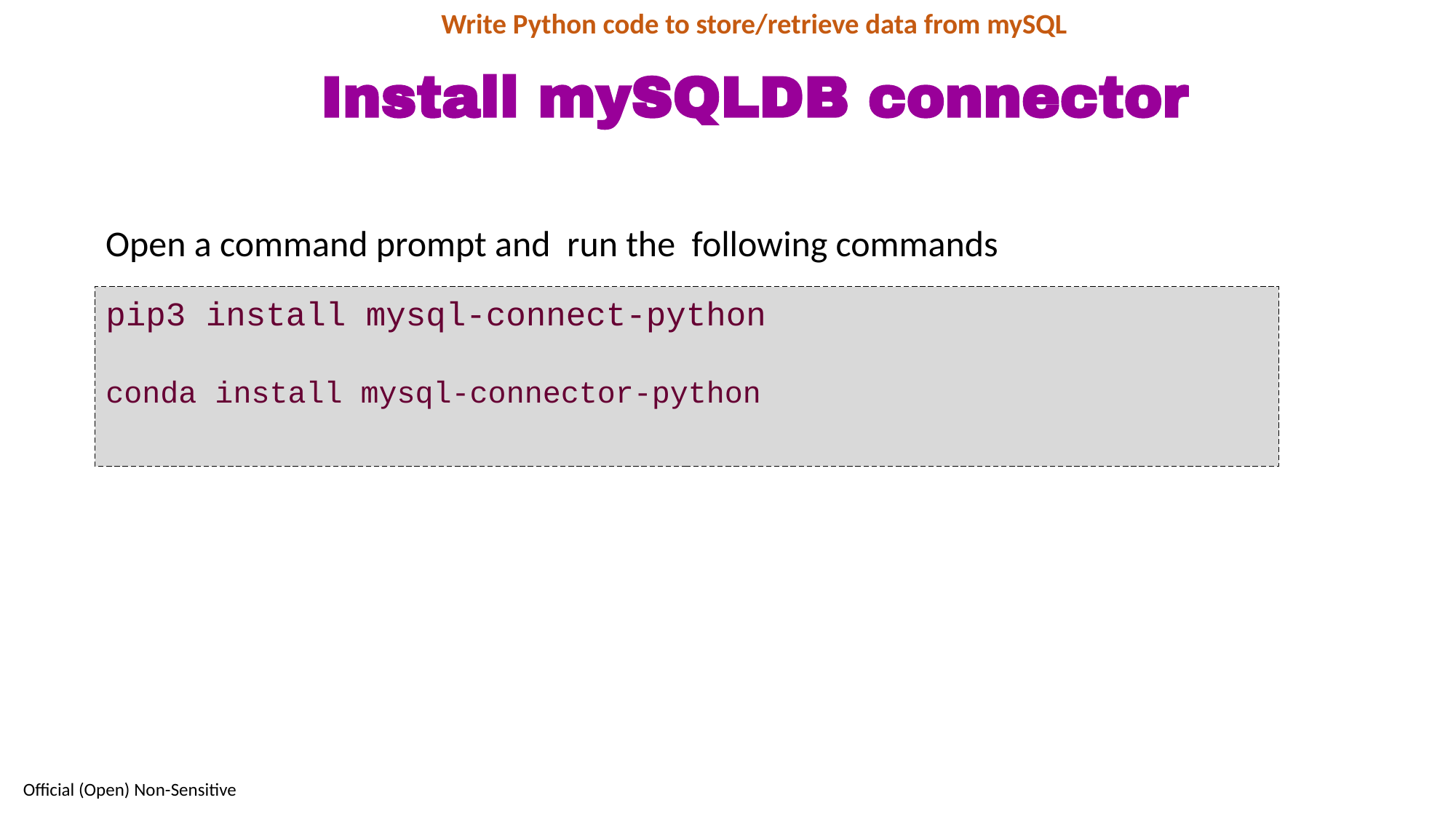

Write Python code to store/retrieve data from mySQL
# Install mySQLDB connector
Open a command prompt and  run the  following commands
pip3 install mysql-connect-python

conda install mysql-connector-python
35
Official (Open) Non-Sensitive